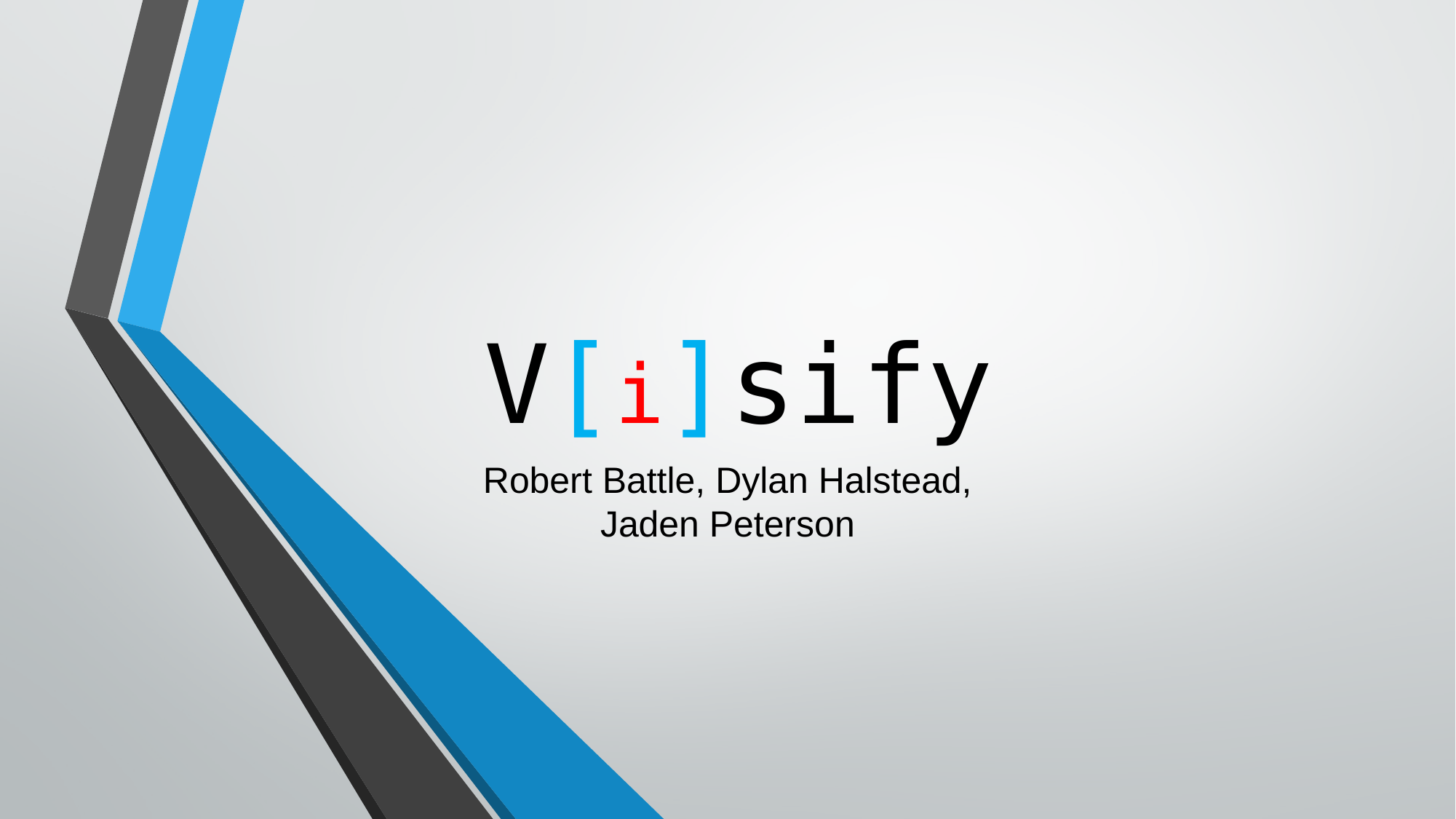

# V[i]sify
Robert Battle, Dylan Halstead, Jaden Peterson